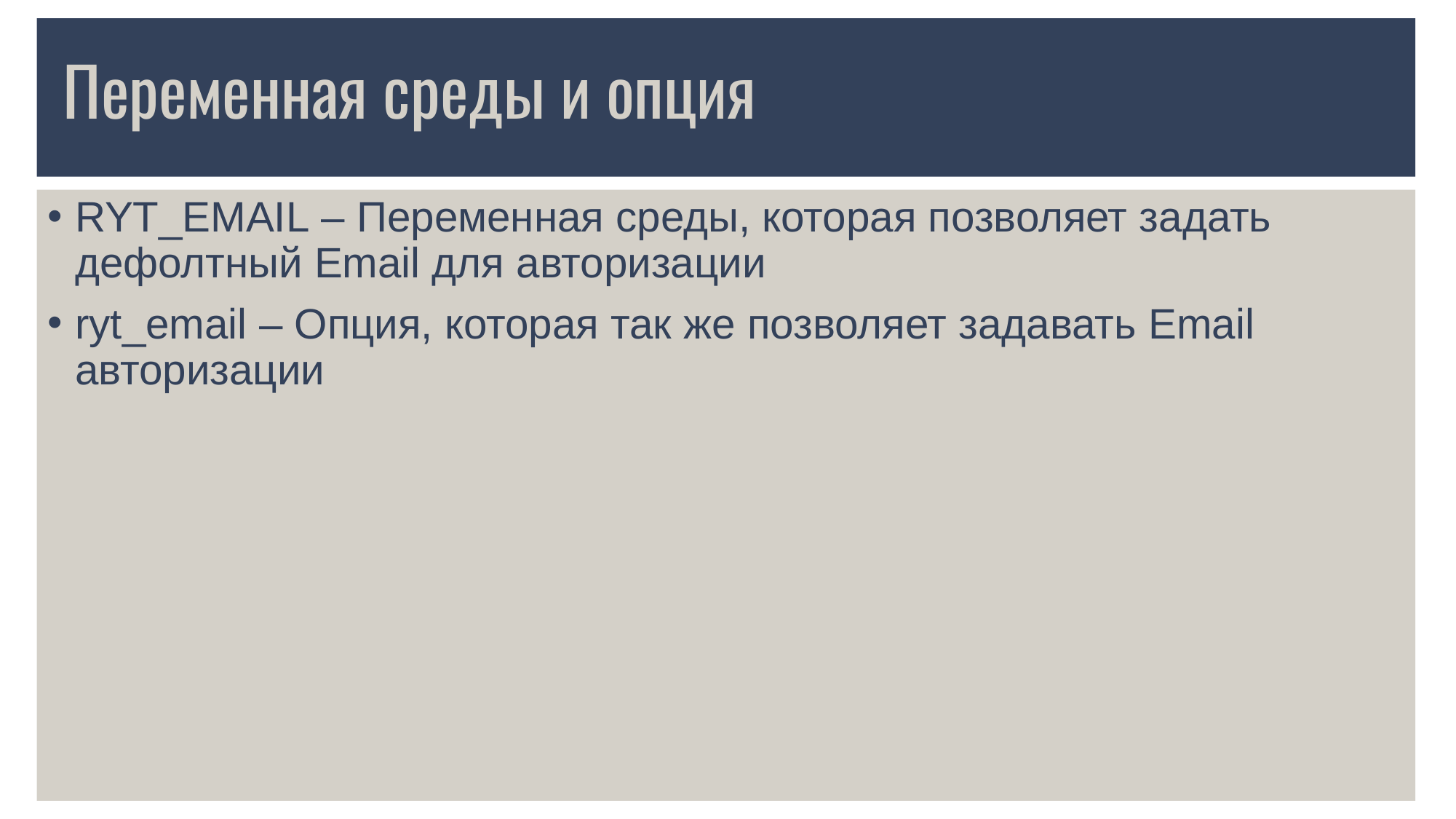

# Переменная среды и опция
RYT_EMAIL – Переменная среды, которая позволяет задать дефолтный Email для авторизации
ryt_email – Опция, которая так же позволяет задавать Email авторизации